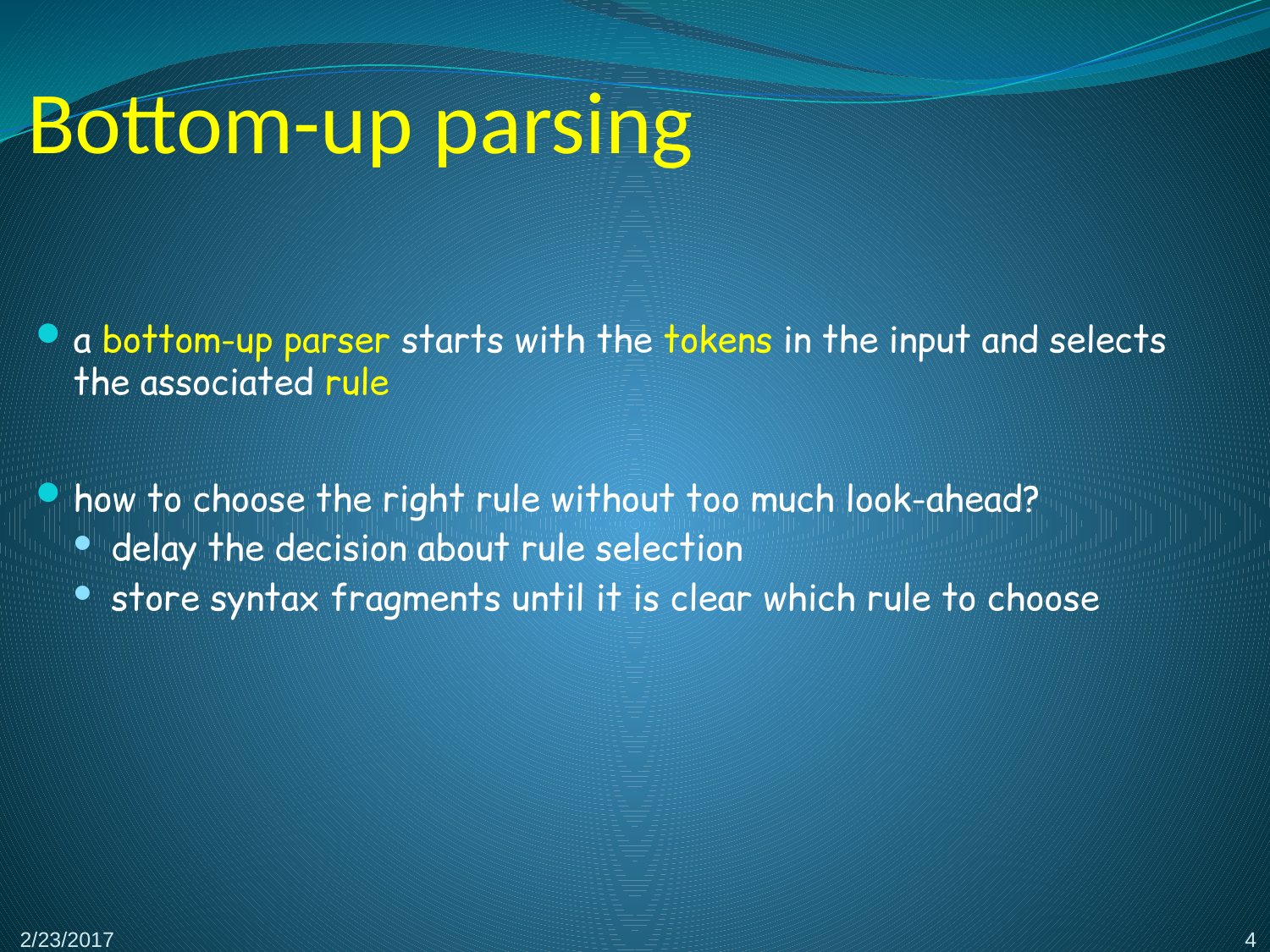

# Bottom-up parsing

a bottom-up parser starts with the tokens in the input and selects the associated rule

how to choose the right rule without too much look-ahead?
delay the decision about rule selection
store syntax fragments until it is clear which rule to choose
4
2/23/2017